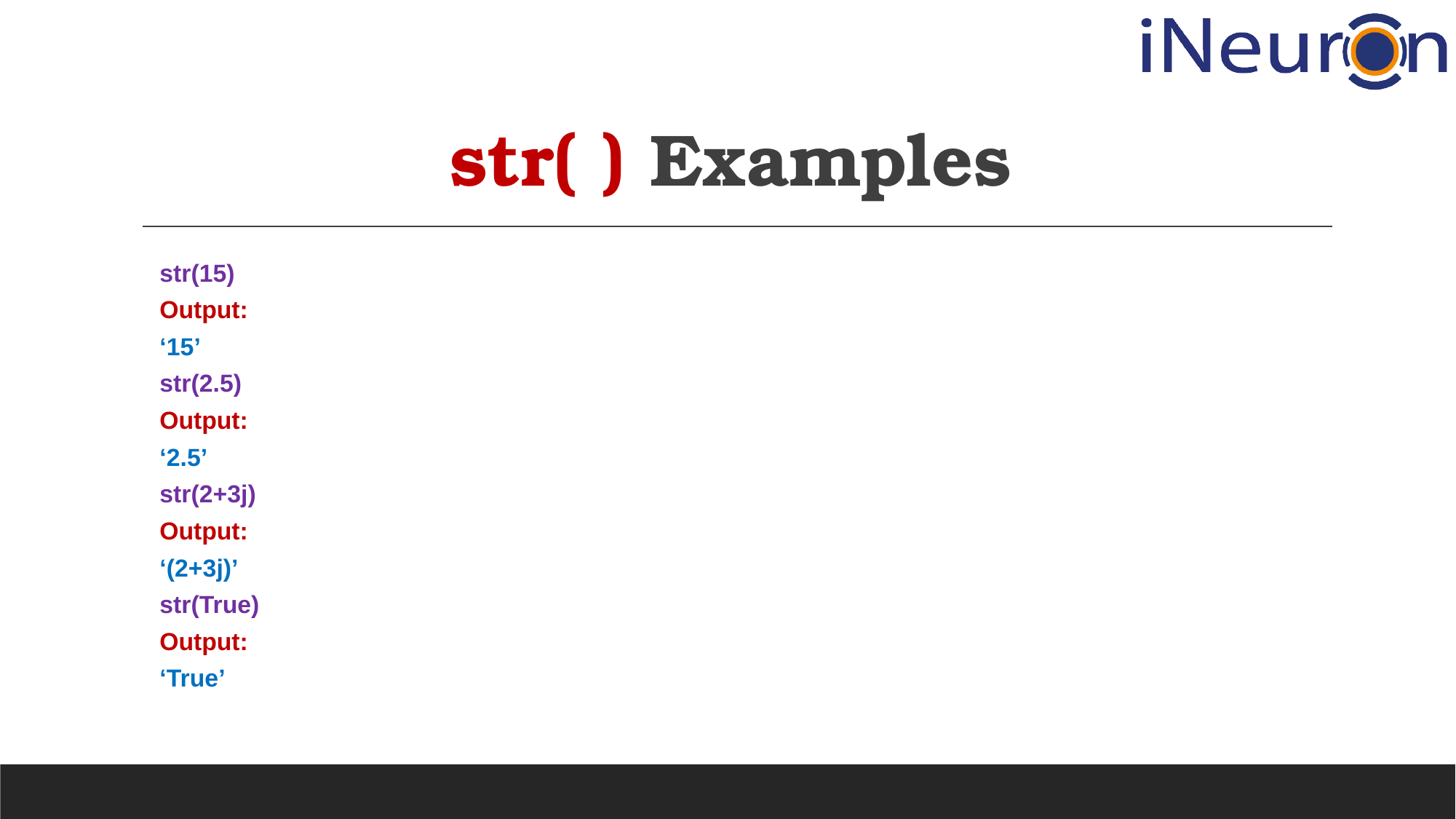

# str( ) Examples
str(15)
Output:
‘15’
str(2.5)
Output:
‘2.5’
str(2+3j)
Output:
‘(2+3j)’
str(True)
Output:
‘True’